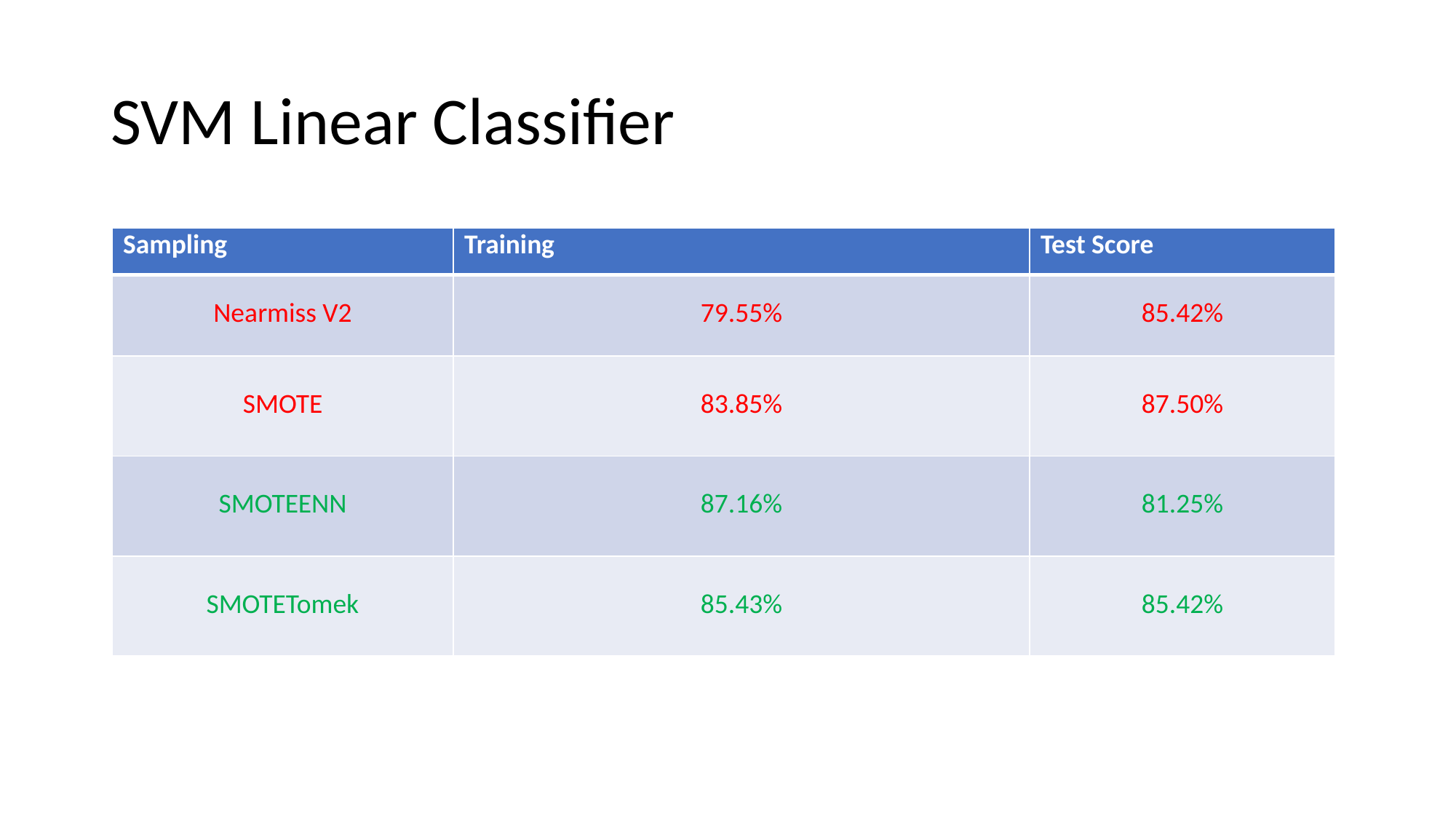

# SVM Linear Classifier
| Sampling | Training | Test Score |
| --- | --- | --- |
| Nearmiss V2 | 79.55% | 85.42% |
| SMOTE | 83.85% | 87.50% |
| SMOTEENN | 87.16% | 81.25% |
| SMOTETomek | 85.43% | 85.42% |